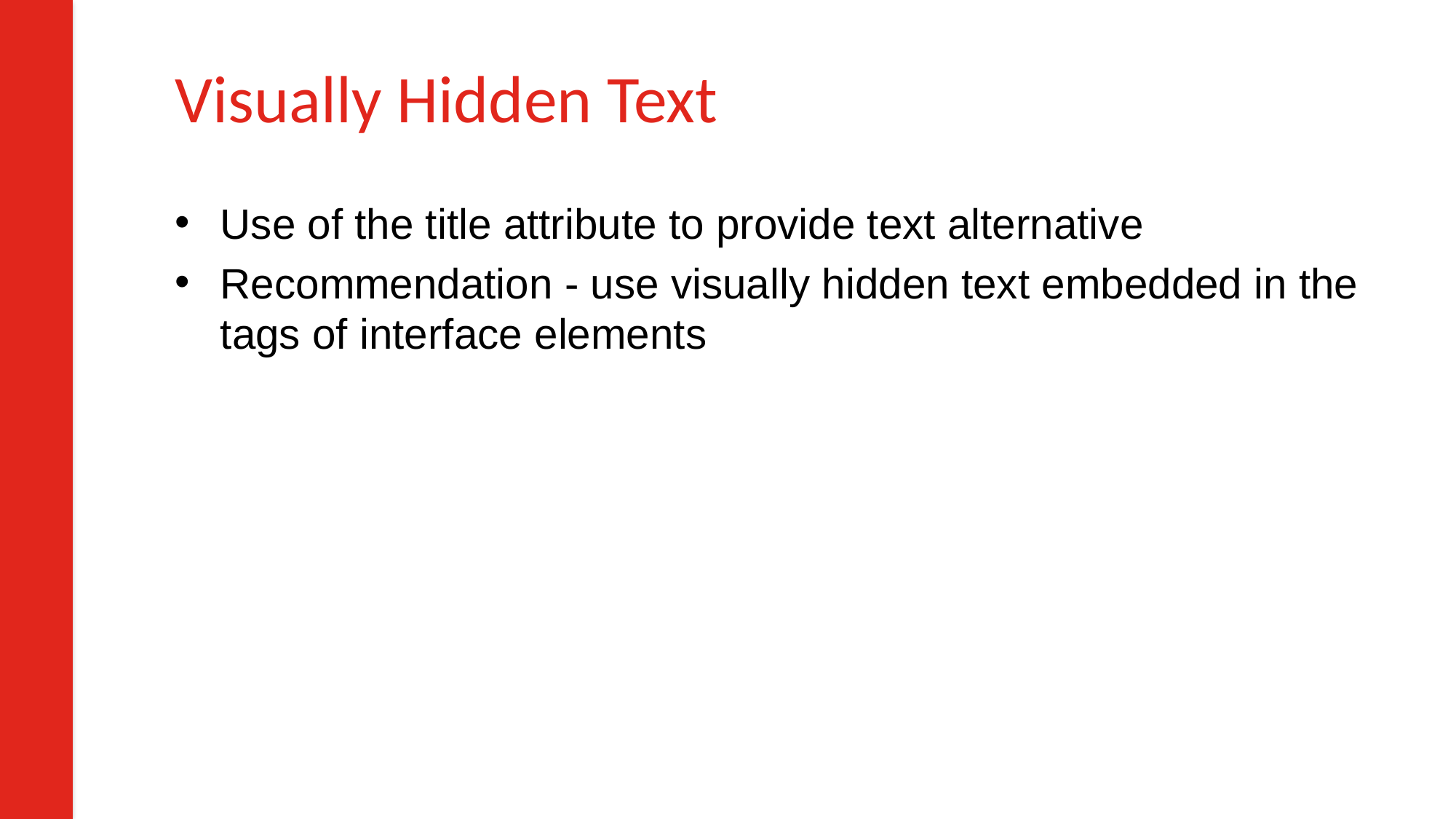

# Visually Hidden Text
Use of the title attribute to provide text alternative
Recommendation - use visually hidden text embedded in the tags of interface elements